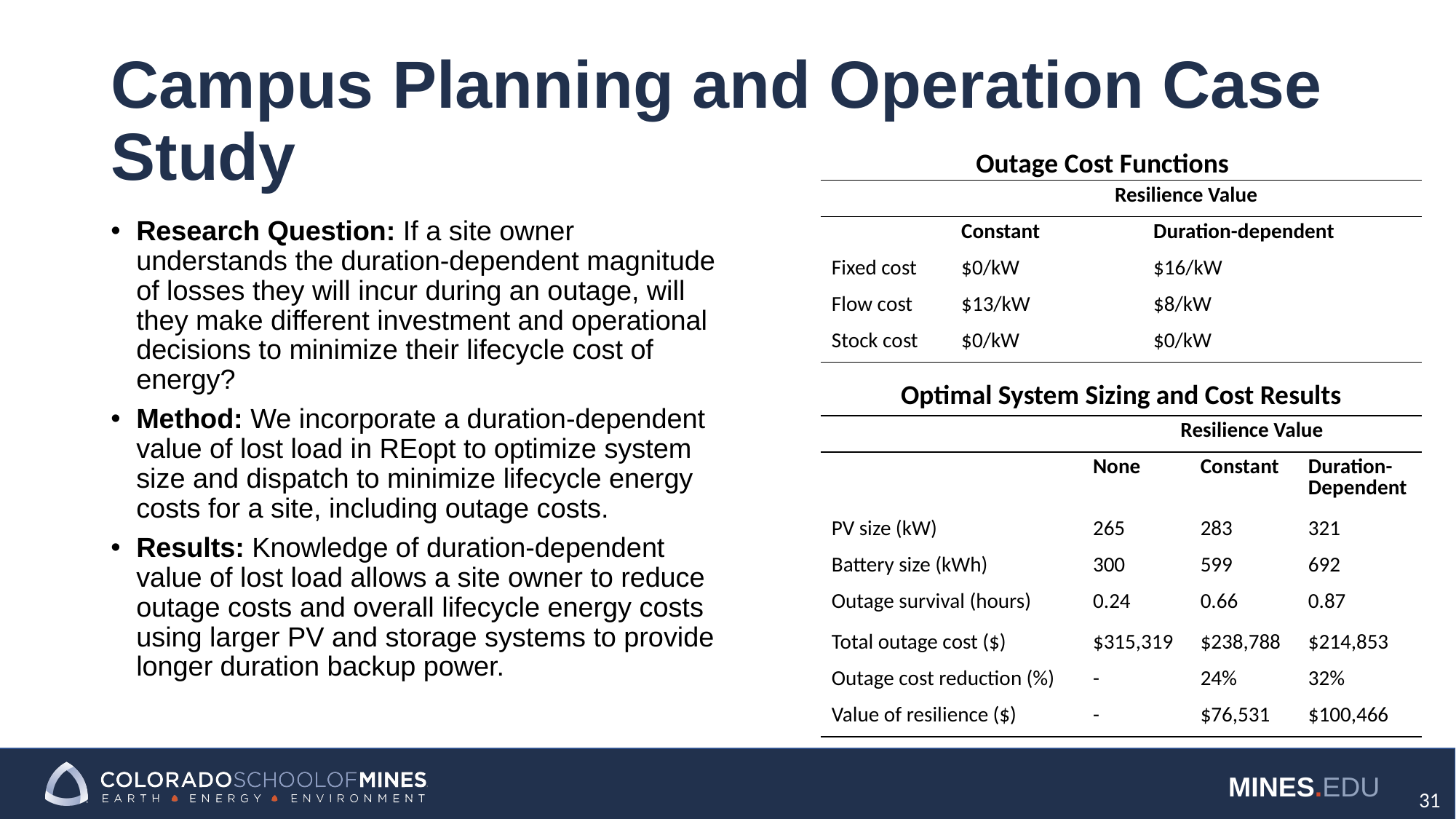

# Campus Planning and Operation Case Study
Outage Cost Functions
|  | Resilience Value |  |
| --- | --- | --- |
|  | Constant | Duration-dependent |
| Fixed cost | $0/kW | $16/kW |
| Flow cost | $13/kW | $8/kW |
| Stock cost | $0/kW | $0/kW |
Research Question: If a site owner understands the duration-dependent magnitude of losses they will incur during an outage, will they make different investment and operational decisions to minimize their lifecycle cost of energy?
Method: We incorporate a duration-dependent value of lost load in REopt to optimize system size and dispatch to minimize lifecycle energy costs for a site, including outage costs.
Results: Knowledge of duration-dependent value of lost load allows a site owner to reduce outage costs and overall lifecycle energy costs using larger PV and storage systems to provide longer duration backup power.

Optimal System Sizing and Cost Results
|  | Resilience Value |  |  |
| --- | --- | --- | --- |
|  | None | Constant | Duration-Dependent |
| PV size (kW) | 265 | 283 | 321 |
| Battery size (kWh) | 300 | 599 | 692 |
| Outage survival (hours) | 0.24 | 0.66 | 0.87 |
| Total outage cost ($) | $315,319 | $238,788 | $214,853 |
| Outage cost reduction (%) | - | 24% | 32% |
| Value of resilience ($) | - | $76,531 | $100,466 |
31